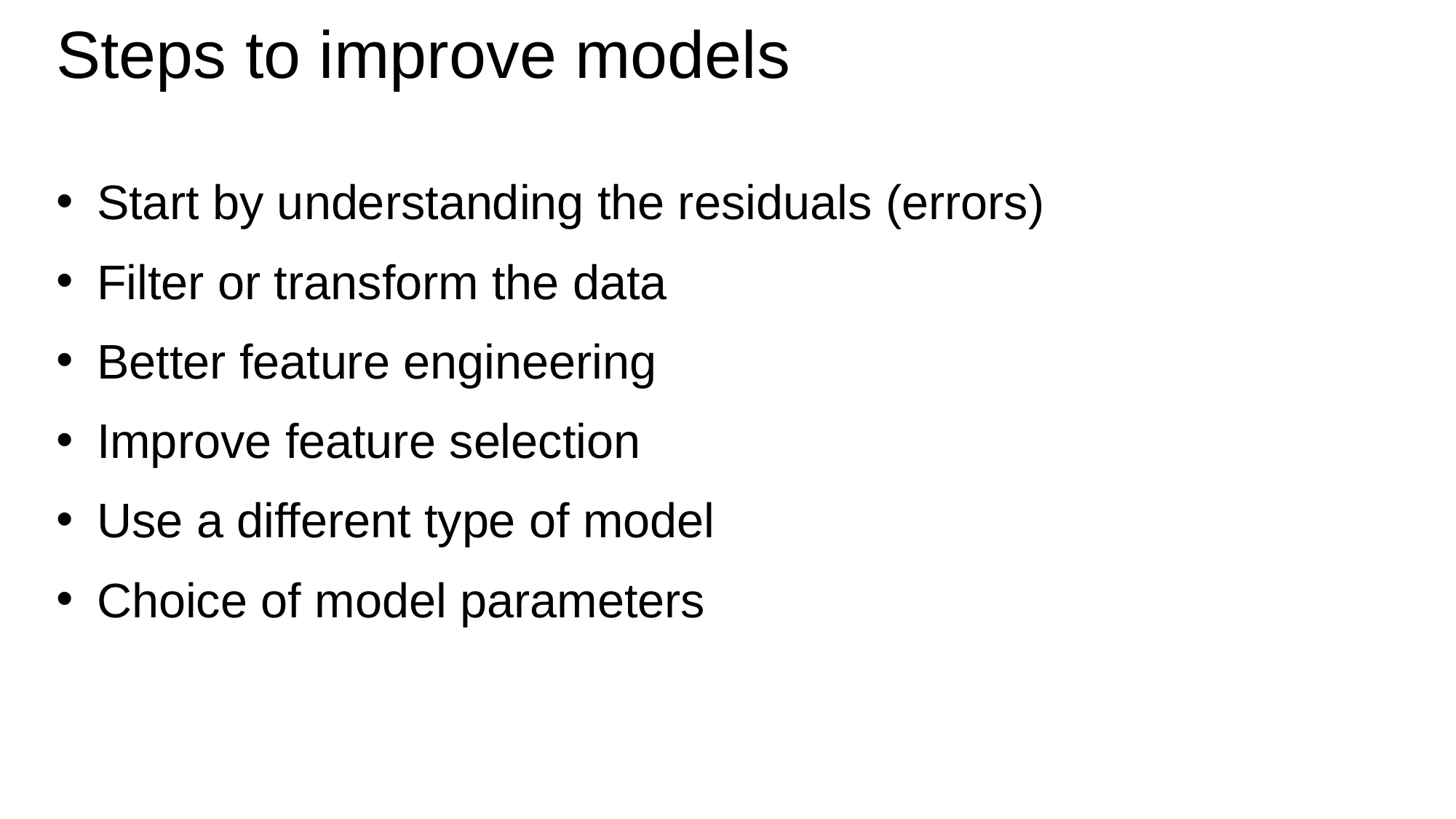

# Steps to improve models
Start by understanding the residuals (errors)
Filter or transform the data
Better feature engineering
Improve feature selection
Use a different type of model
Choice of model parameters